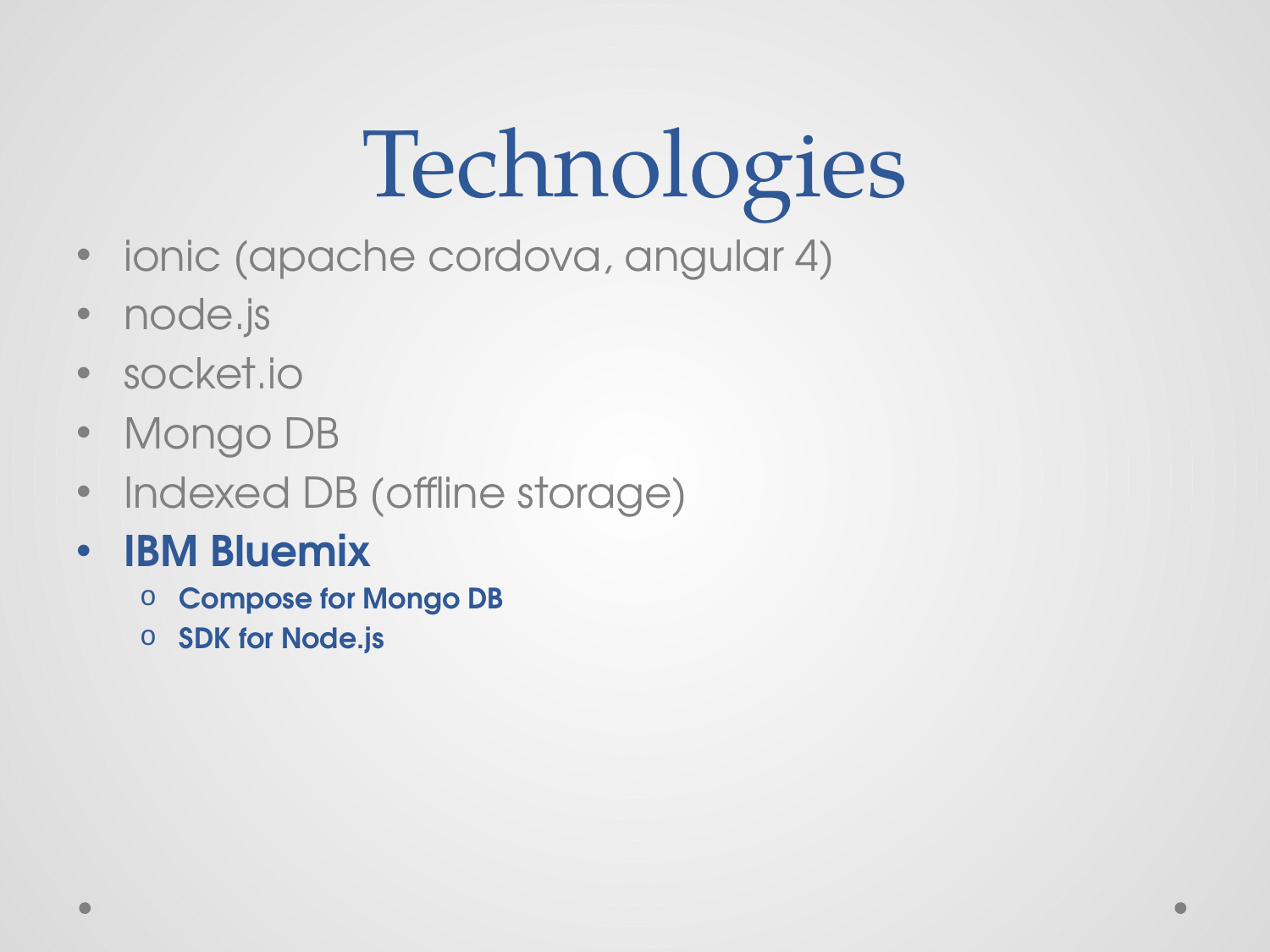

# Technologies
ionic (apache cordova, angular 4)
node.js
socket.io
Mongo DB
Indexed DB (offline storage)
IBM Bluemix
Compose for Mongo DB
SDK for Node.js